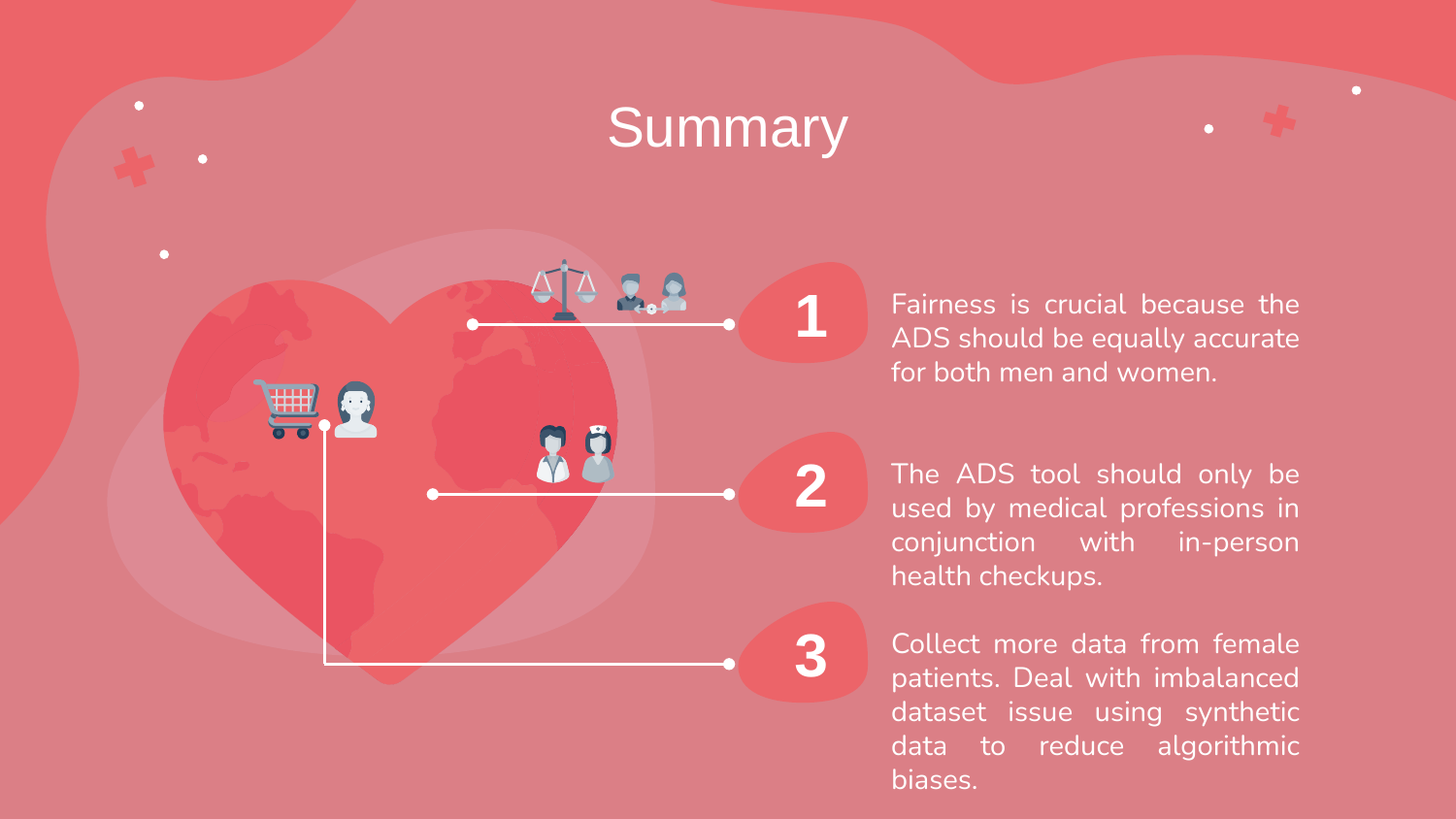

# Summary

Fairness is crucial because the ADS should be equally accurate for both men and women.

1

The ADS tool should only be used by medical professions in conjunction with in-person health checkups.

2

Collect more data from female patients. Deal with imbalanced dataset issue using synthetic data to reduce algorithmic biases.
3